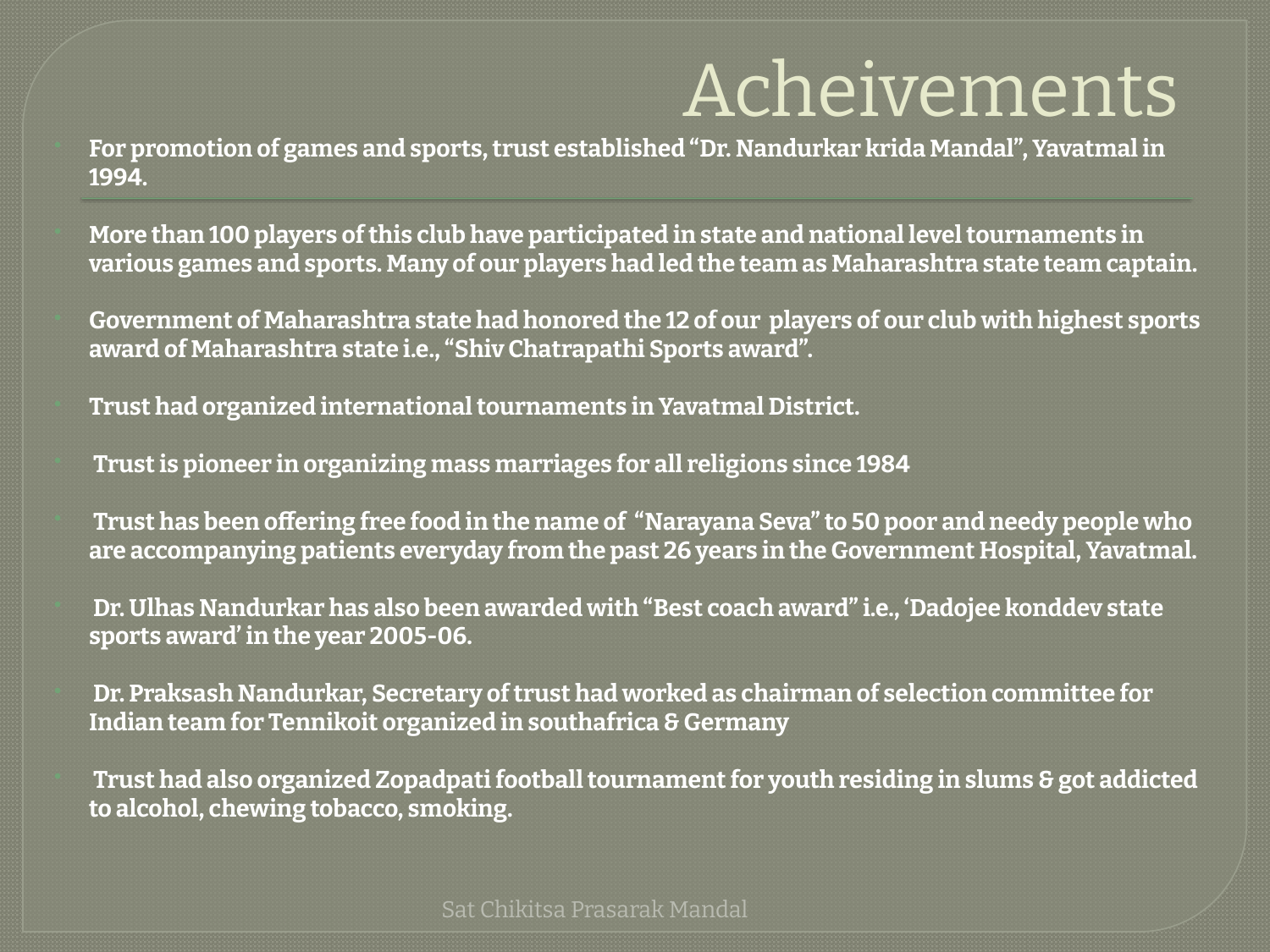

# Acheivements
For promotion of games and sports, trust established “Dr. Nandurkar krida Mandal”, Yavatmal in 1994.

More than 100 players of this club have participated in state and national level tournaments in various games and sports. Many of our players had led the team as Maharashtra state team captain.

Government of Maharashtra state had honored the 12 of our  players of our club with highest sports award of Maharashtra state i.e., “Shiv Chatrapathi Sports award”.

Trust had organized international tournaments in Yavatmal District.

 Trust is pioneer in organizing mass marriages for all religions since 1984

 Trust has been offering free food in the name of  “Narayana Seva” to 50 poor and needy people who are accompanying patients everyday from the past 26 years in the Government Hospital, Yavatmal.

 Dr. Ulhas Nandurkar has also been awarded with “Best coach award” i.e., ‘Dadojee konddev state sports award’ in the year 2005-06.

 Dr. Praksash Nandurkar, Secretary of trust had worked as chairman of selection committee for Indian team for Tennikoit organized in southafrica & Germany

 Trust had also organized Zopadpati football tournament for youth residing in slums & got addicted to alcohol, chewing tobacco, smoking.

Sat Chikitsa Prasarak Mandal